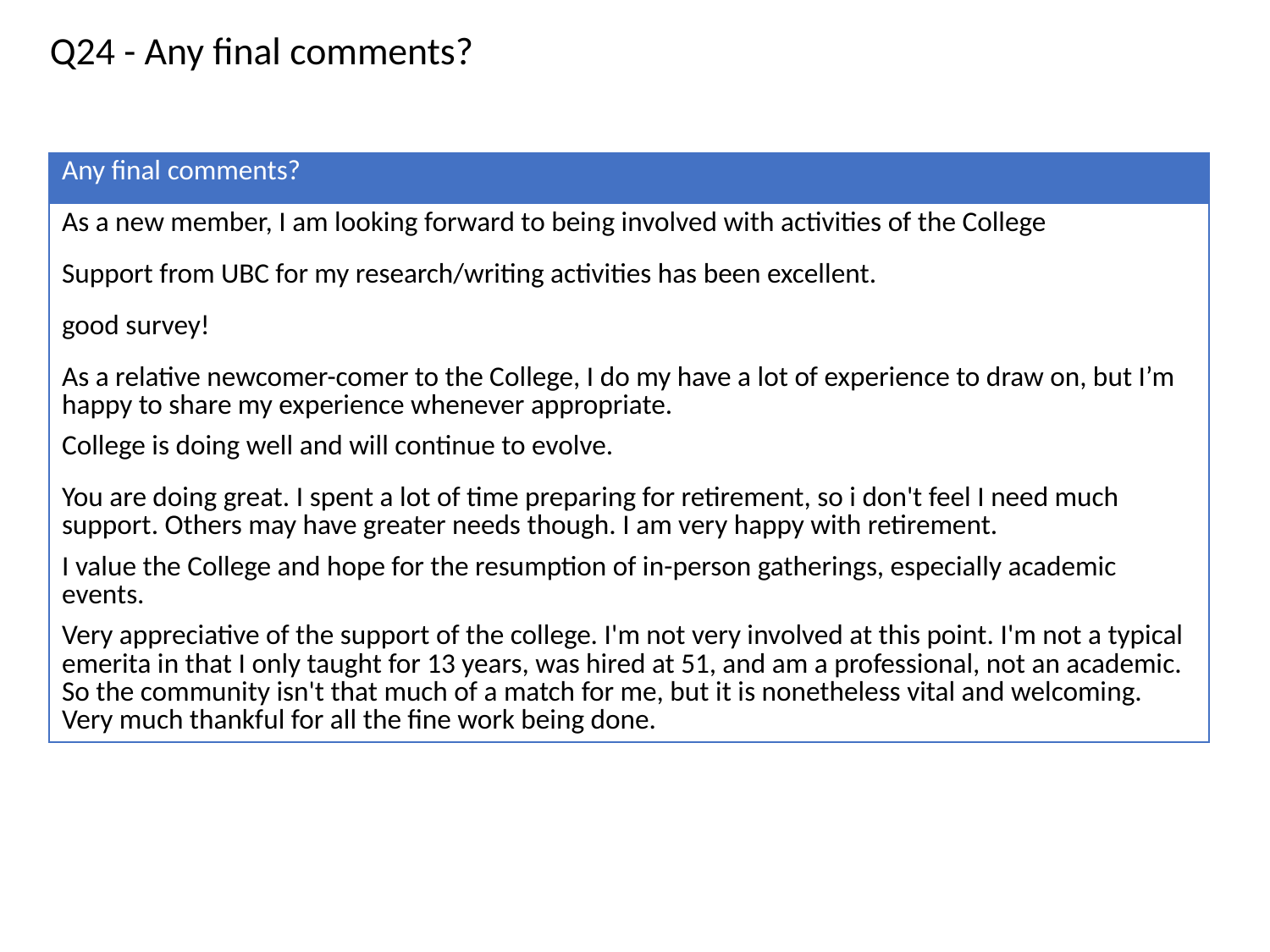

Q24 - Any final comments?
| Any final comments? |
| --- |
| As a new member, I am looking forward to being involved with activities of the College |
| Support from UBC for my research/writing activities has been excellent. |
| good survey! |
| As a relative newcomer-comer to the College, I do my have a lot of experience to draw on, but I’m happy to share my experience whenever appropriate. |
| College is doing well and will continue to evolve. |
| You are doing great. I spent a lot of time preparing for retirement, so i don't feel I need much support. Others may have greater needs though. I am very happy with retirement. |
| I value the College and hope for the resumption of in-person gatherings, especially academic events. |
| Very appreciative of the support of the college. I'm not very involved at this point. I'm not a typical emerita in that I only taught for 13 years, was hired at 51, and am a professional, not an academic. So the community isn't that much of a match for me, but it is nonetheless vital and welcoming. Very much thankful for all the fine work being done. |